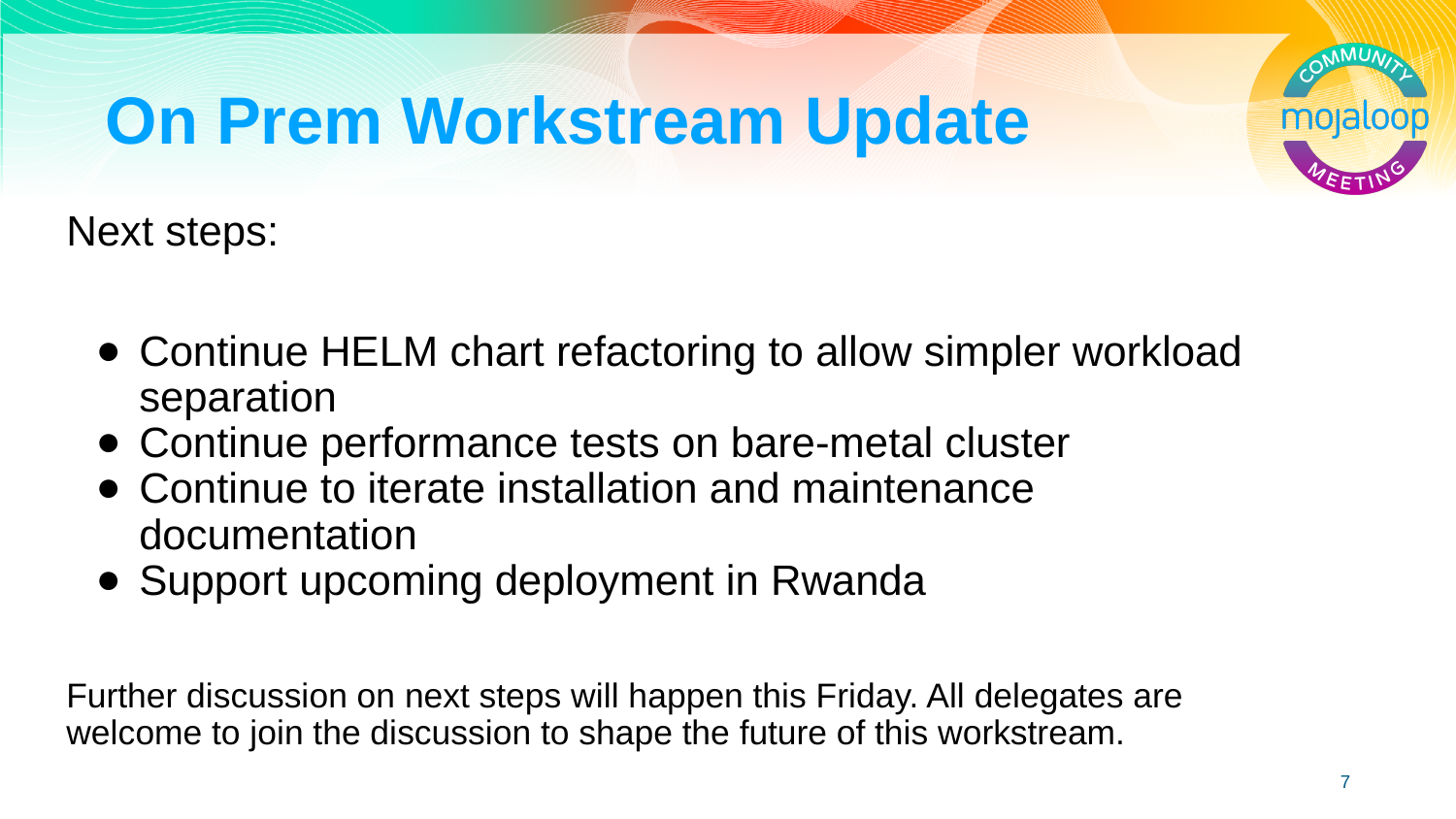

# On Prem Workstream Update
Next steps:

Continue HELM chart refactoring to allow simpler workload separation
Continue performance tests on bare-metal cluster
Continue to iterate installation and maintenance documentation
Support upcoming deployment in Rwanda

Further discussion on next steps will happen this Friday. All delegates are welcome to join the discussion to shape the future of this workstream.
7